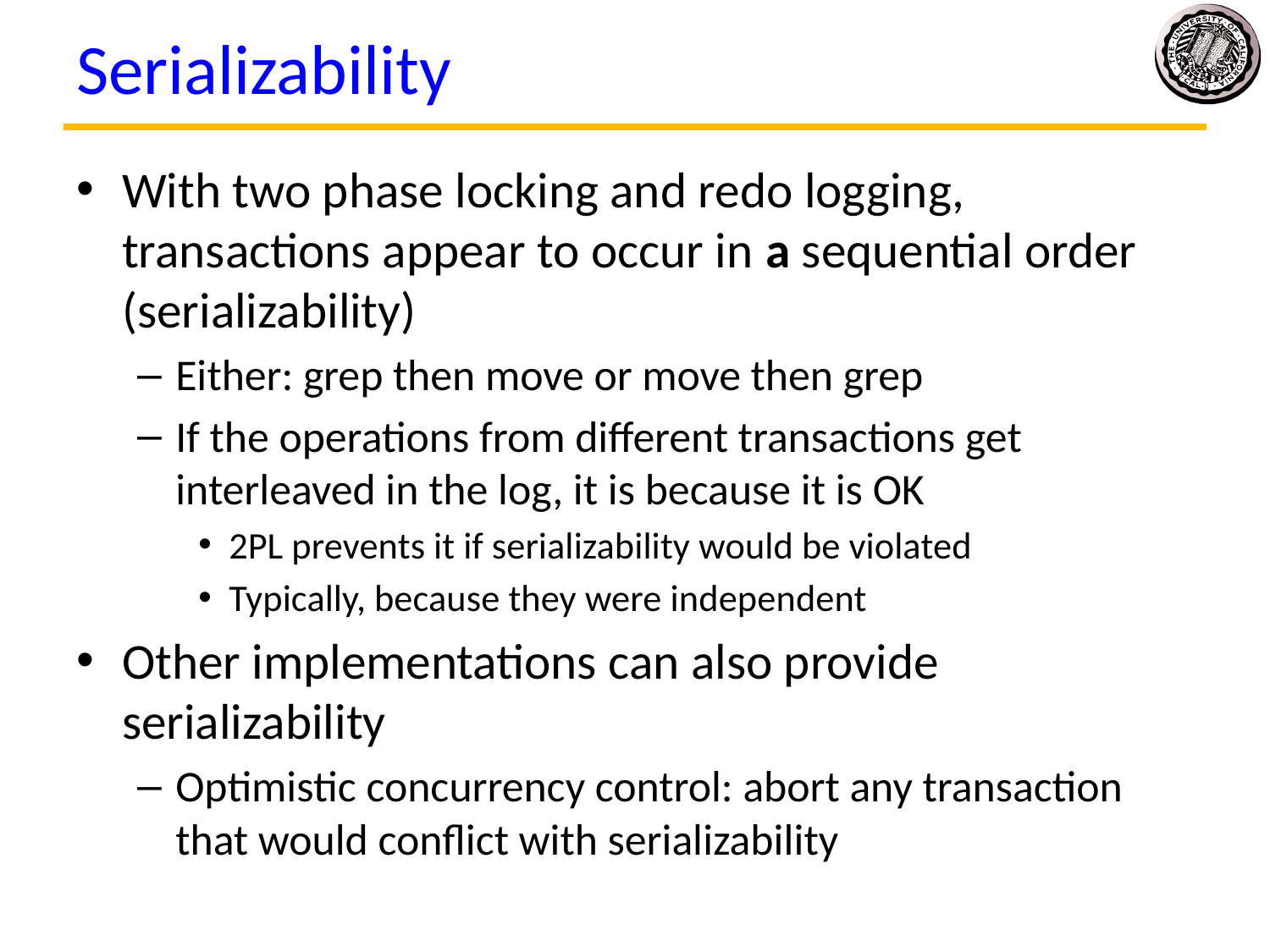

# Serializability
With two phase locking and redo logging, transactions appear to occur in a sequential order (serializability)
Either: grep then move or move then grep
If the operations from different transactions get interleaved in the log, it is because it is OK
2PL prevents it if serializability would be violated
Typically, because they were independent
Other implementations can also provide serializability
Optimistic concurrency control: abort any transaction that would conflict with serializability